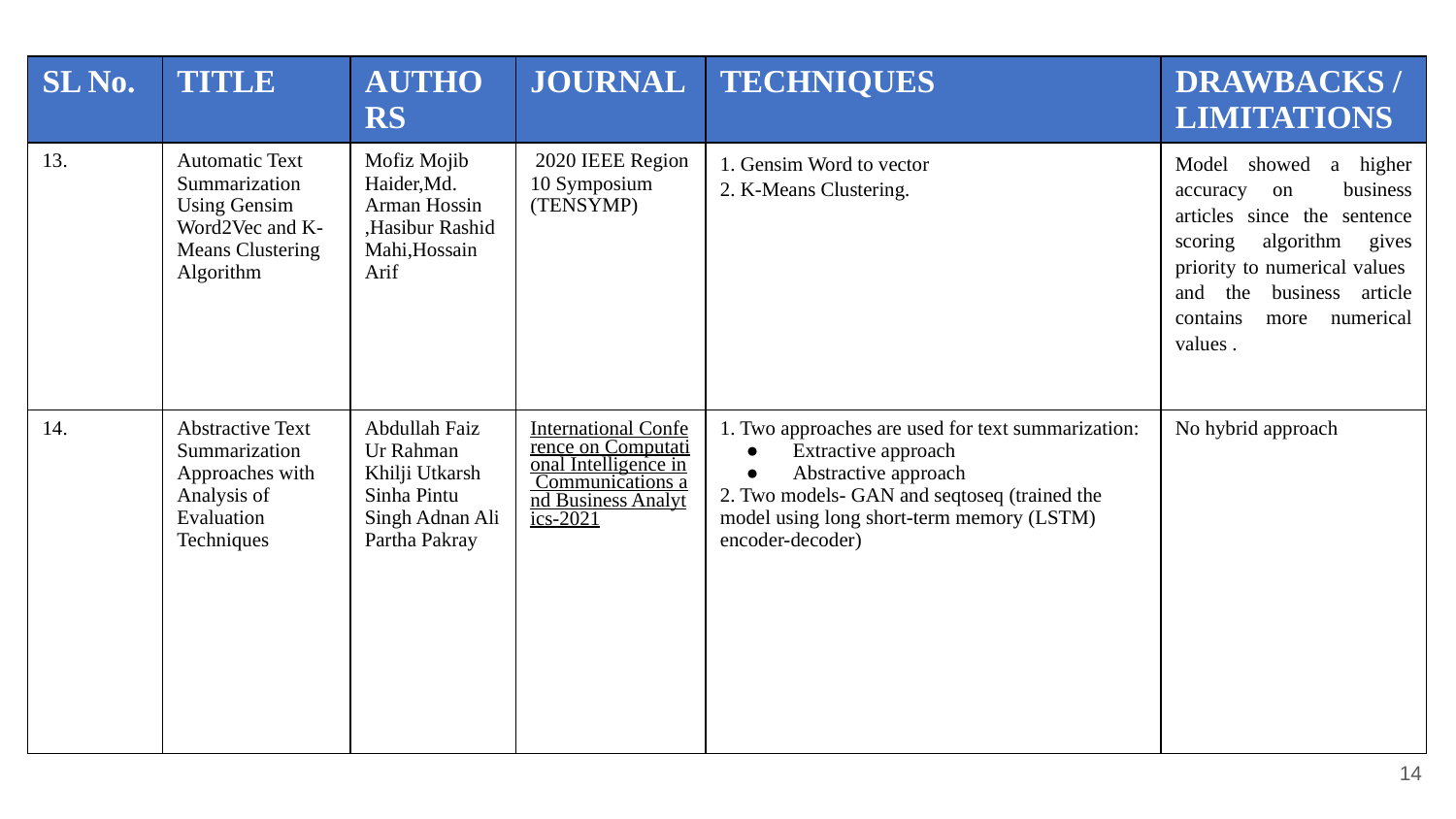

| SL No. | TITLE | AUTHORS | JOURNAL | TECHNIQUES | DRAWBACKS /LIMITATIONS |
| --- | --- | --- | --- | --- | --- |
| 13. | Automatic Text Summarization Using Gensim Word2Vec and K-Means Clustering Algorithm | Mofiz Mojib Haider,Md. Arman Hossin ,Hasibur Rashid Mahi,Hossain Arif | 2020 IEEE Region 10 Symposium (TENSYMP) | 1. Gensim Word to vector 2. K-Means Clustering. | Model showed a higher accuracy on business articles since the sentence scoring algorithm gives priority to numerical values and the business article contains more numerical values . |
| 14. | Abstractive Text Summarization Approaches with Analysis of Evaluation Techniques | Abdullah Faiz Ur Rahman Khilji Utkarsh Sinha Pintu Singh Adnan Ali Partha Pakray | International Conference on Computational Intelligence in Communications and Business Analytics-2021 | 1. Two approaches are used for text summarization: Extractive approach Abstractive approach 2. Two models- GAN and seqtoseq (trained the model using long short-term memory (LSTM) encoder-decoder) | No hybrid approach |
14